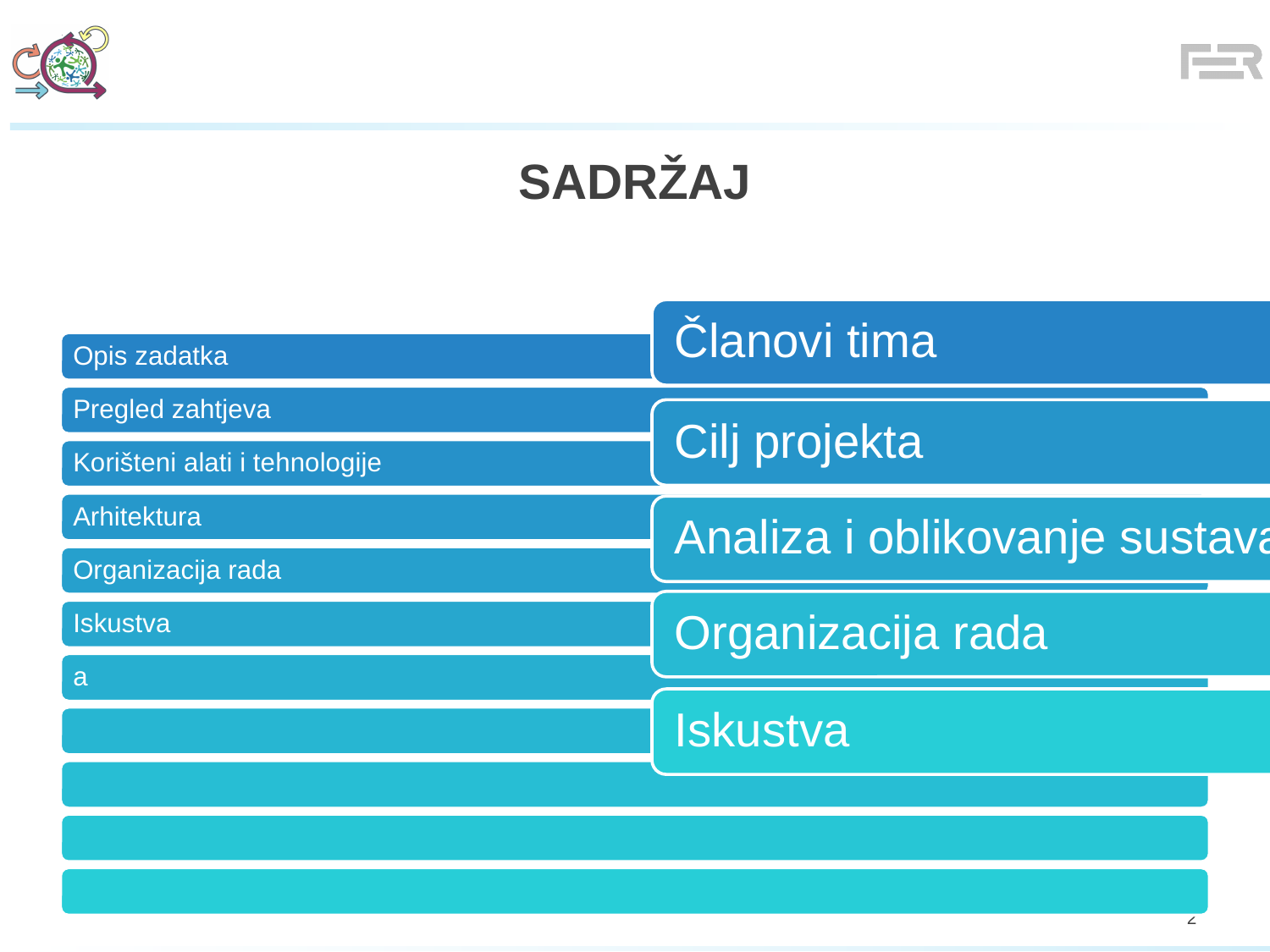

# Sadržaj
Članovi tima
Cilj projekta
Analiza i oblikovanje sustava

Organizacija rada
Iskustva
Opis zadatka
Pregled zahtjeva
Korišteni alati i tehnologije
Arhitektura
Organizacija rada
Iskustva
a

2